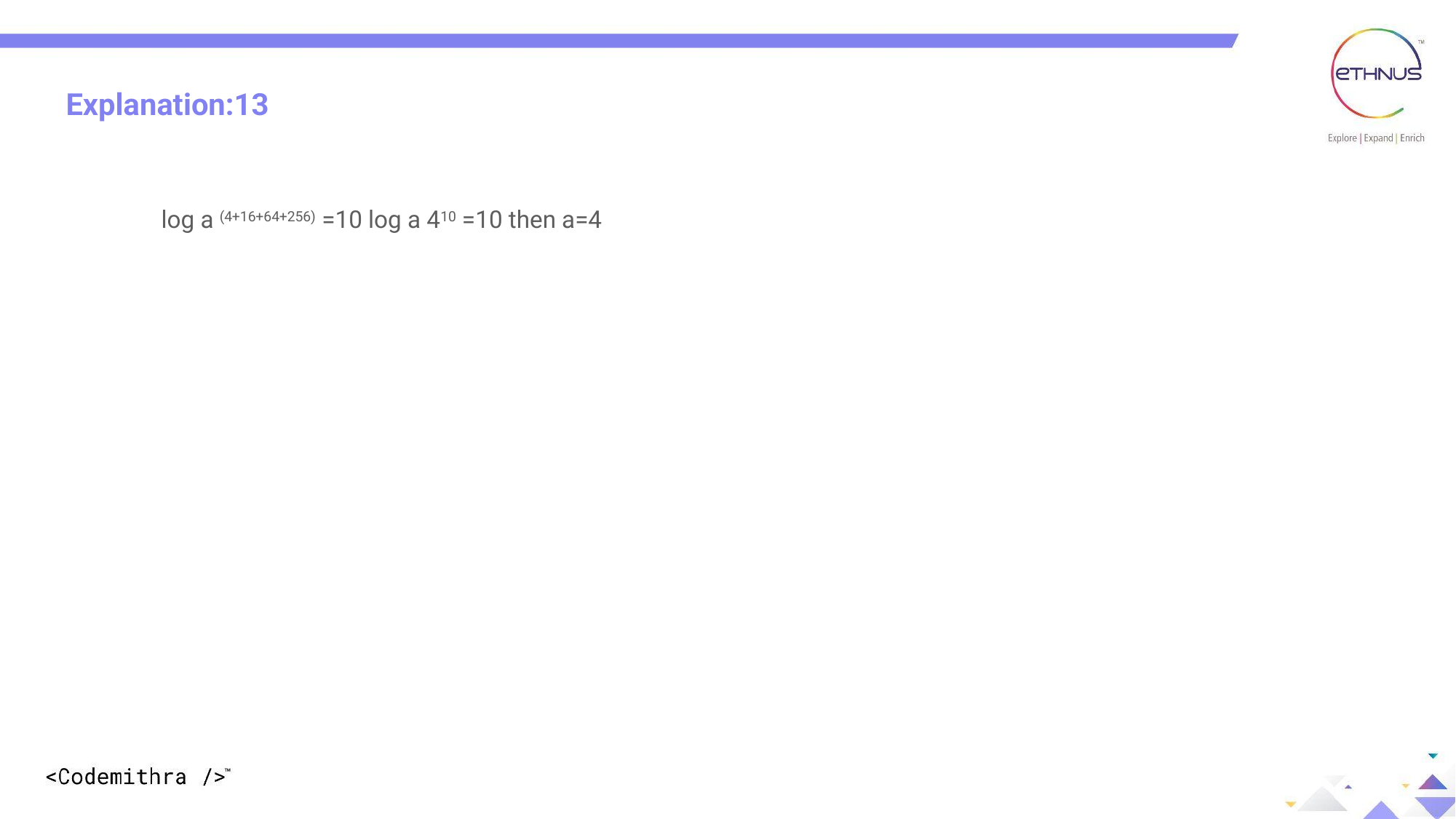

log a (4+16+64+256) =10 log a 410 =10 then a=4

Explanation: 13
Explanation:13

log a (4+16+64+256) =10 log a 410 =10 then a=4